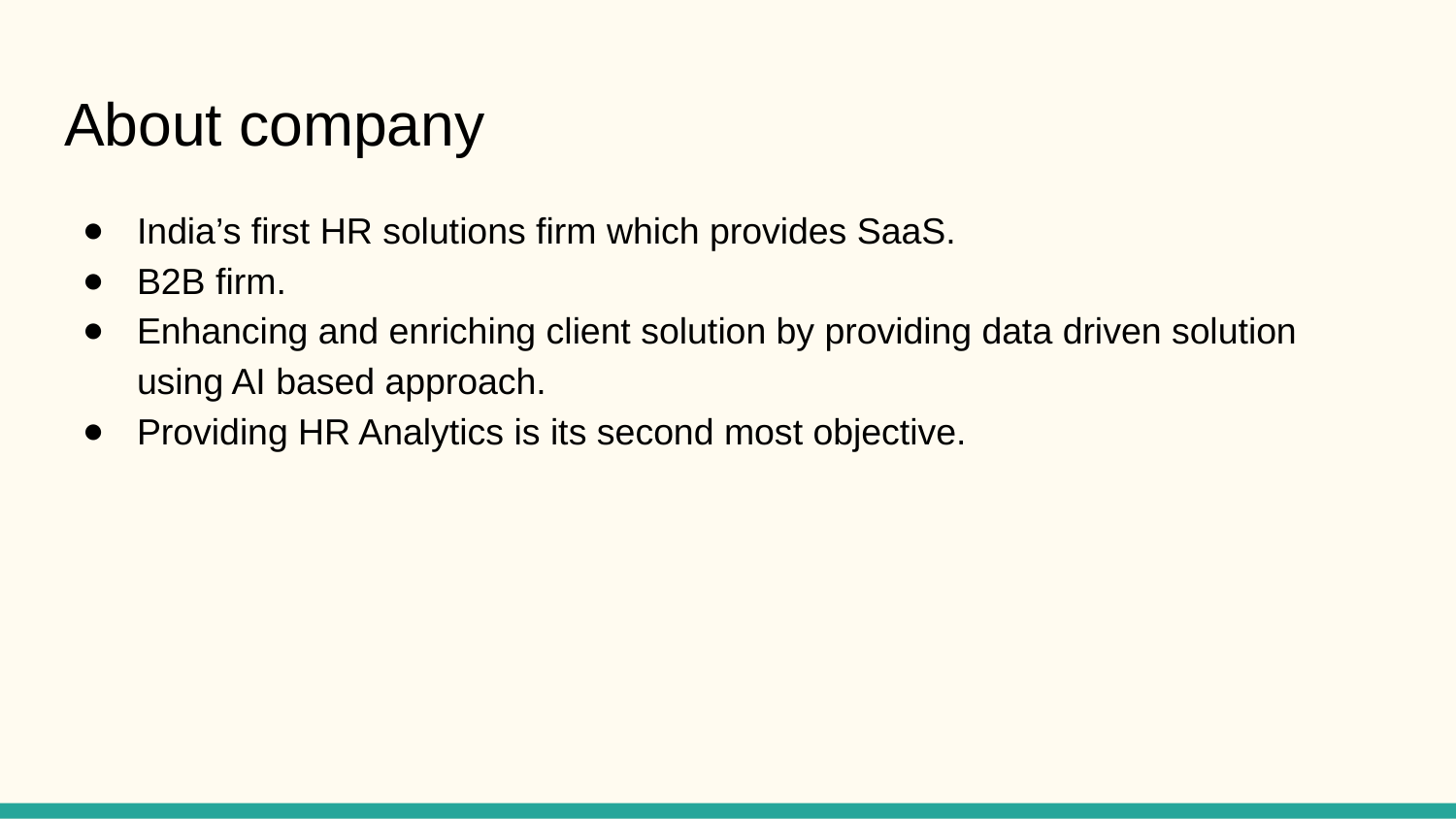

# About company
India’s first HR solutions firm which provides SaaS.
B2B firm.
Enhancing and enriching client solution by providing data driven solution using AI based approach.
Providing HR Analytics is its second most objective.